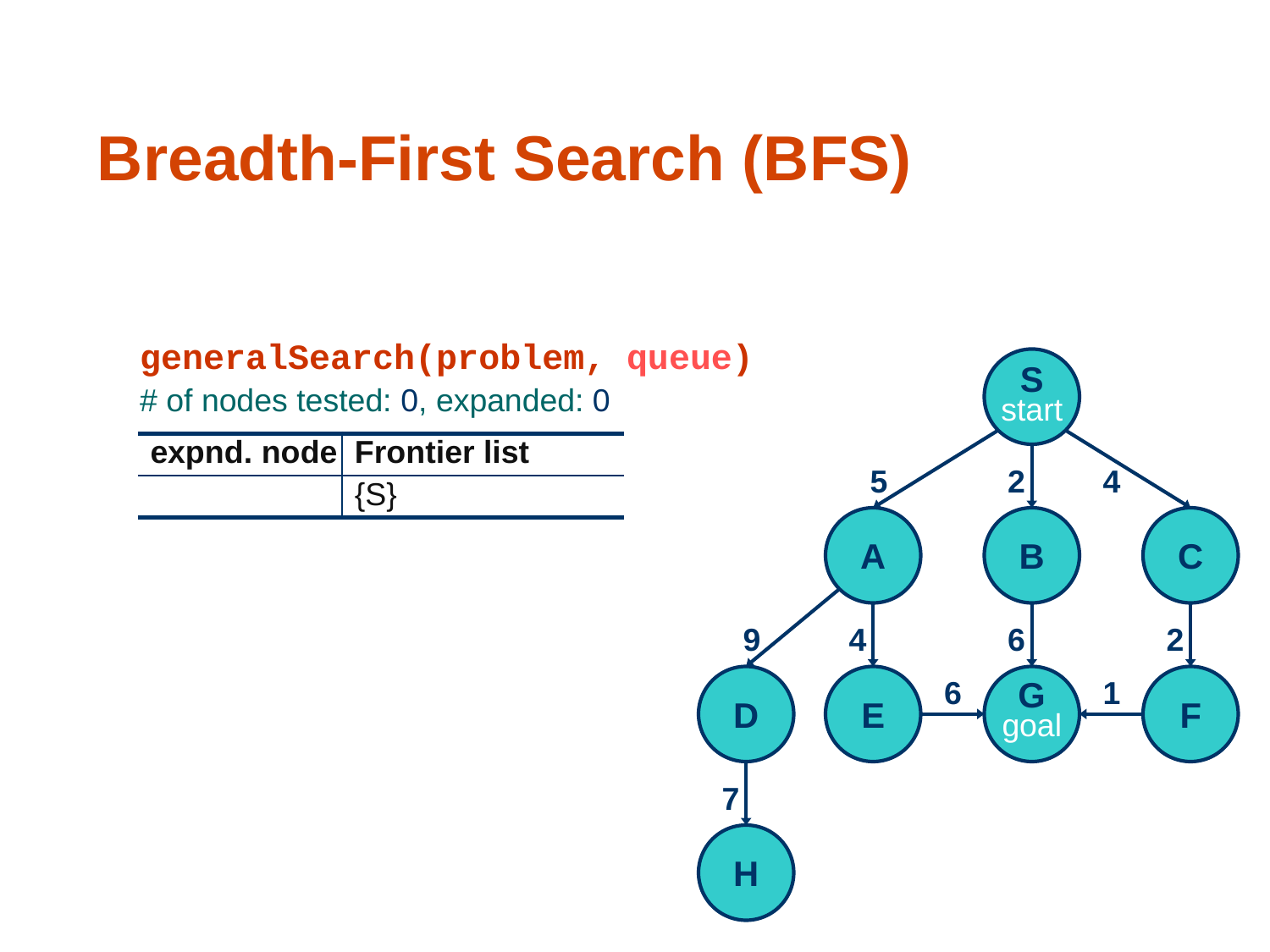

47
# Breadth-First Search (BFS)
generalSearch(problem, queue)
S
start
5
2
4
A
B
C
9
4
6
2
D
E
6
G
goal
1
F
7
H
# of nodes tested: 0, expanded: 0
| expnd. node | Frontier list |
| --- | --- |
|  | {S} |